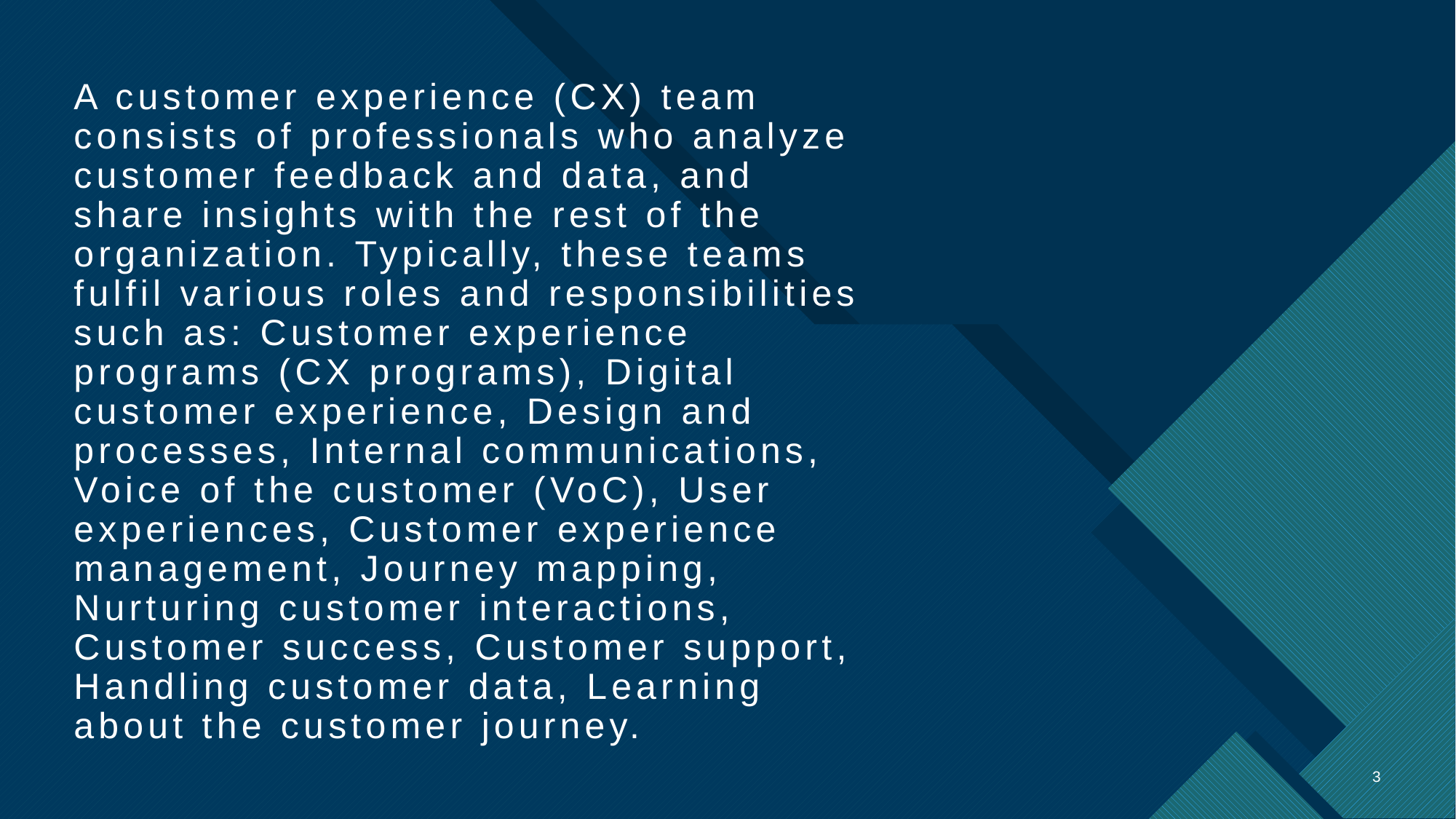

A customer experience (CX) team consists of professionals who analyze customer feedback and data, and share insights with the rest of the organization. Typically, these teams fulfil various roles and responsibilities such as: Customer experience programs (CX programs), Digital customer experience, Design and processes, Internal communications, Voice of the customer (VoC), User experiences, Customer experience management, Journey mapping, Nurturing customer interactions, Customer success, Customer support, Handling customer data, Learning about the customer journey.
3